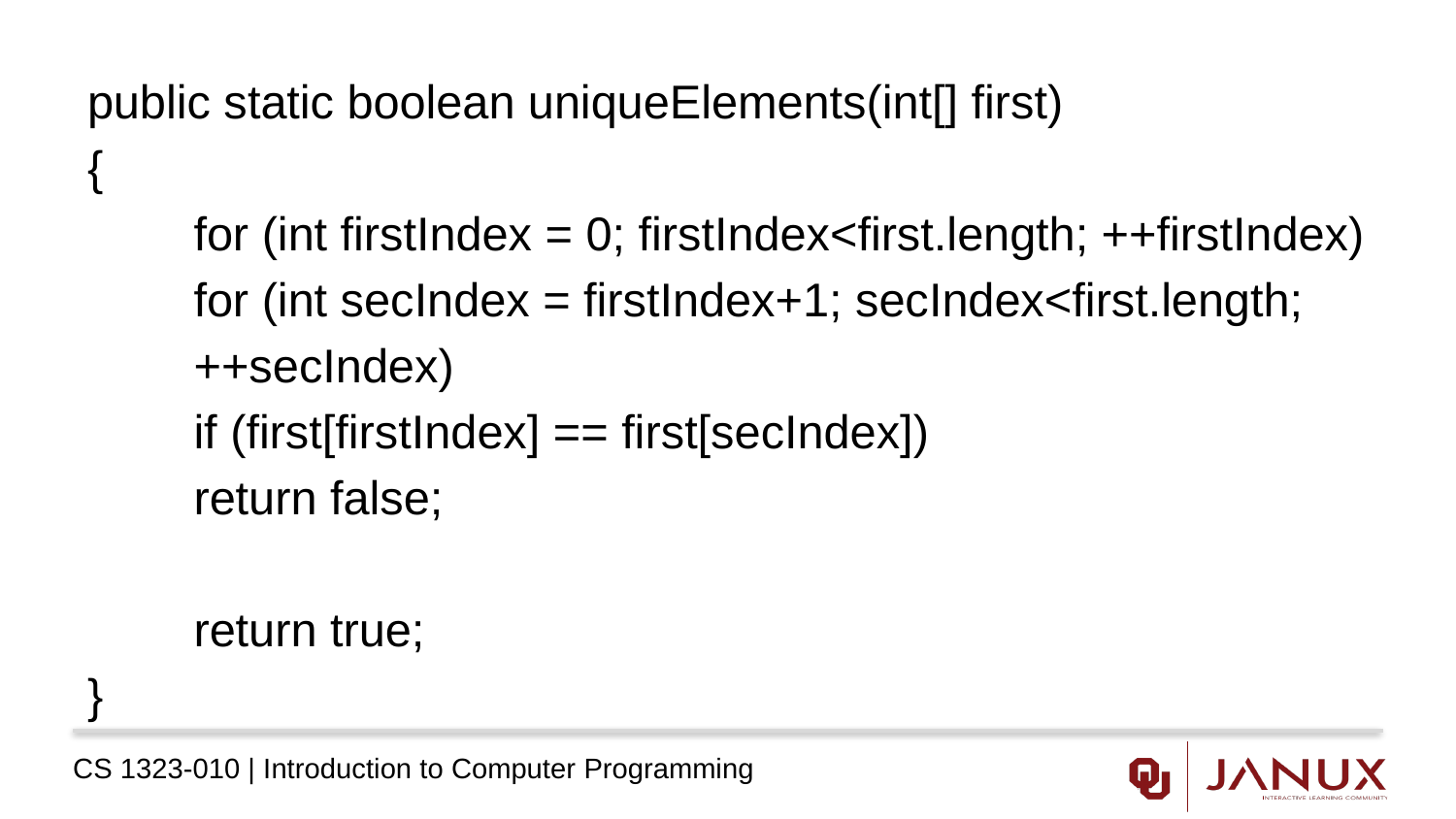

public static boolean uniqueElements(int[] first)
{
	for (int firstIndex = 0; firstIndex<first.length; ++firstIndex)
		for (int secIndex = firstIndex+1; secIndex<first.length;
				++secIndex)
			if (first[firstIndex] == first[secIndex])
				return false;

	return true;
}